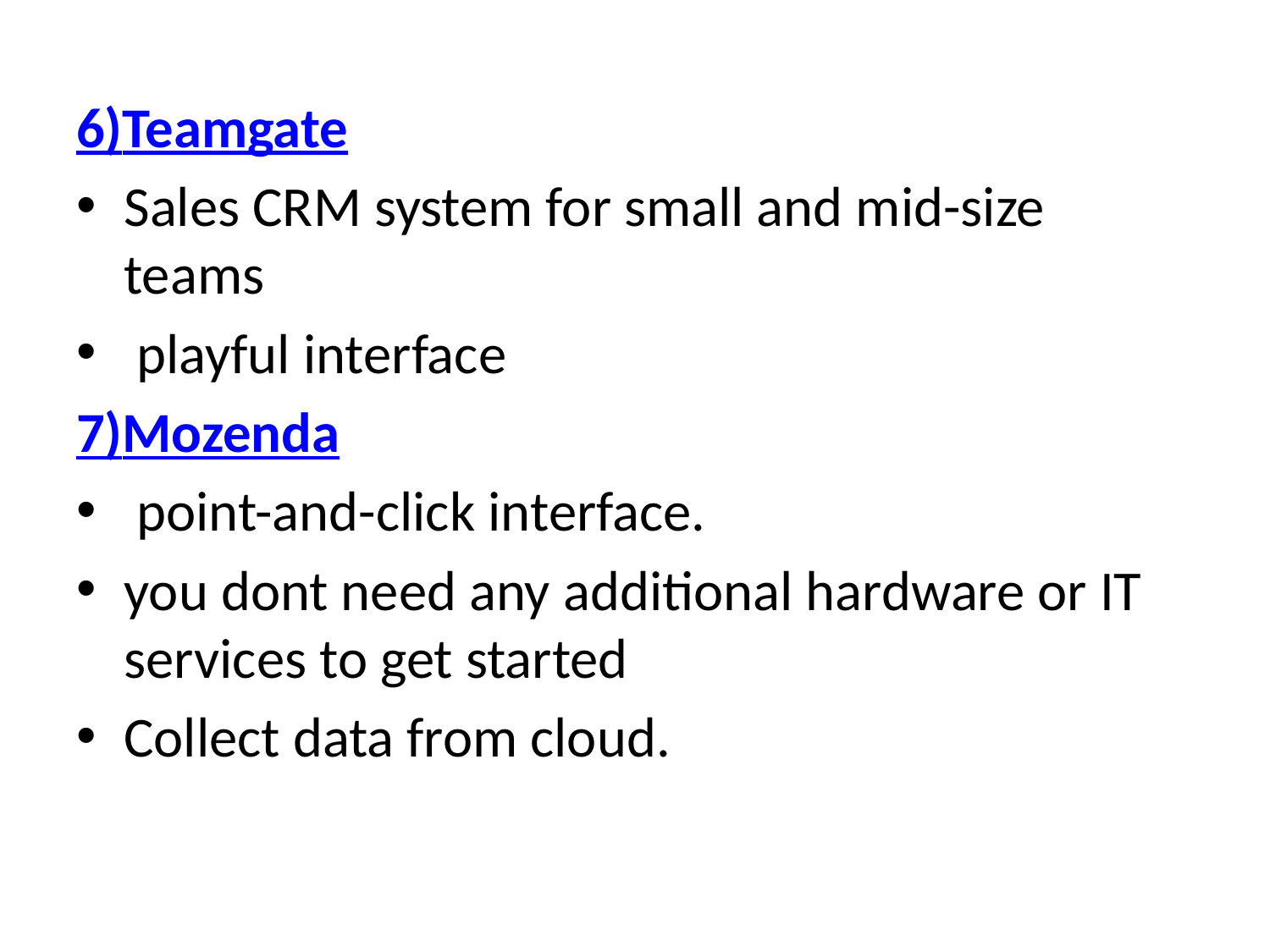

6)Teamgate
Sales CRM system for small and mid-size teams
 playful interface
7)Mozenda
 point-and-click interface.
you dont need any additional hardware or IT services to get started
Collect data from cloud.